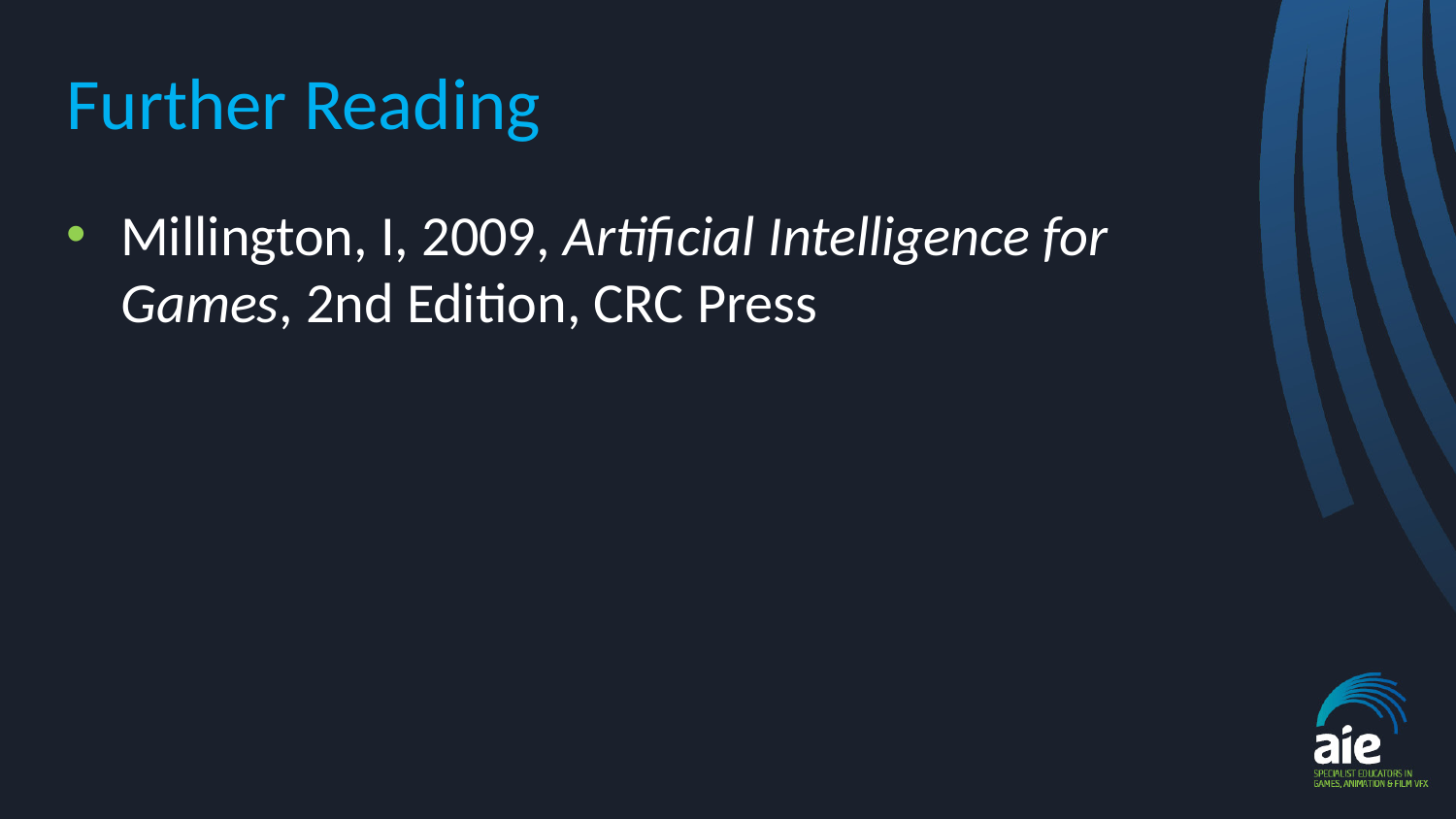

# Further Reading
Millington, I, 2009, Artificial Intelligence for Games, 2nd Edition, CRC Press